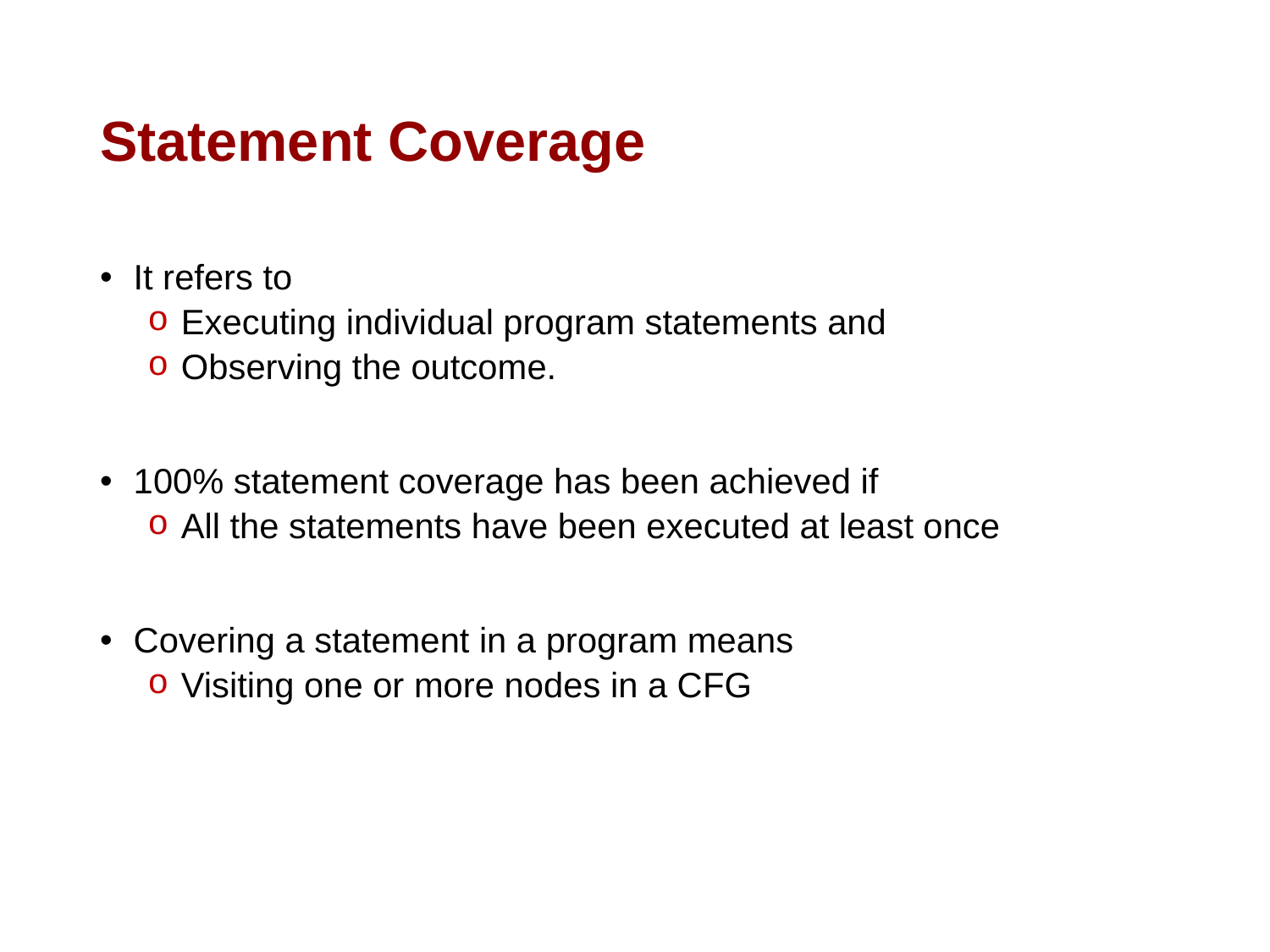

# Statement Coverage
 It refers to
 Executing individual program statements and
 Observing the outcome.

 100% statement coverage has been achieved if
 All the statements have been executed at least once

 Covering a statement in a program means
 Visiting one or more nodes in a CFG